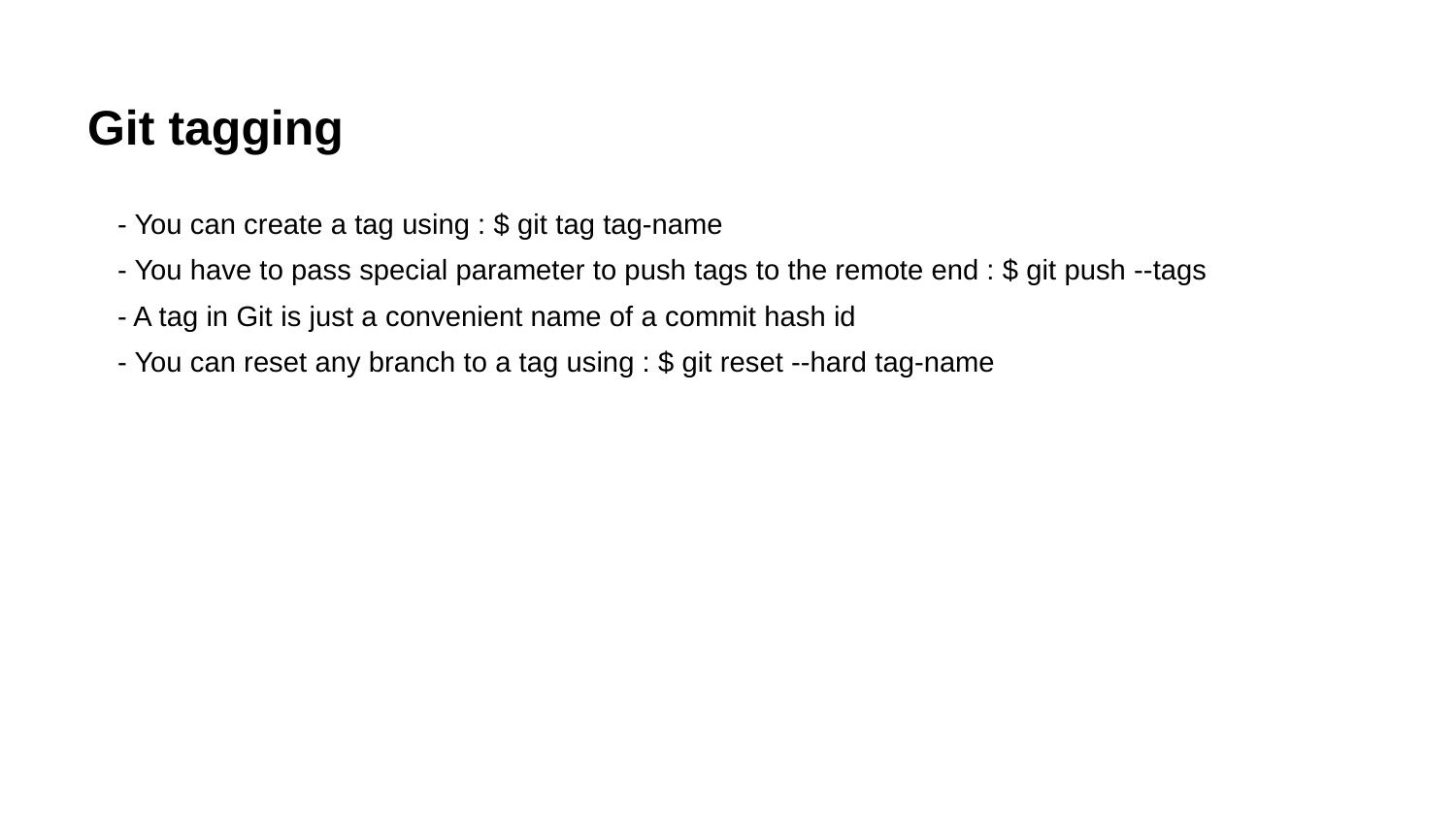

# Git tagging
- You can create a tag using : $ git tag tag-name
- You have to pass special parameter to push tags to the remote end : $ git push --tags
- A tag in Git is just a convenient name of a commit hash id
- You can reset any branch to a tag using : $ git reset --hard tag-name